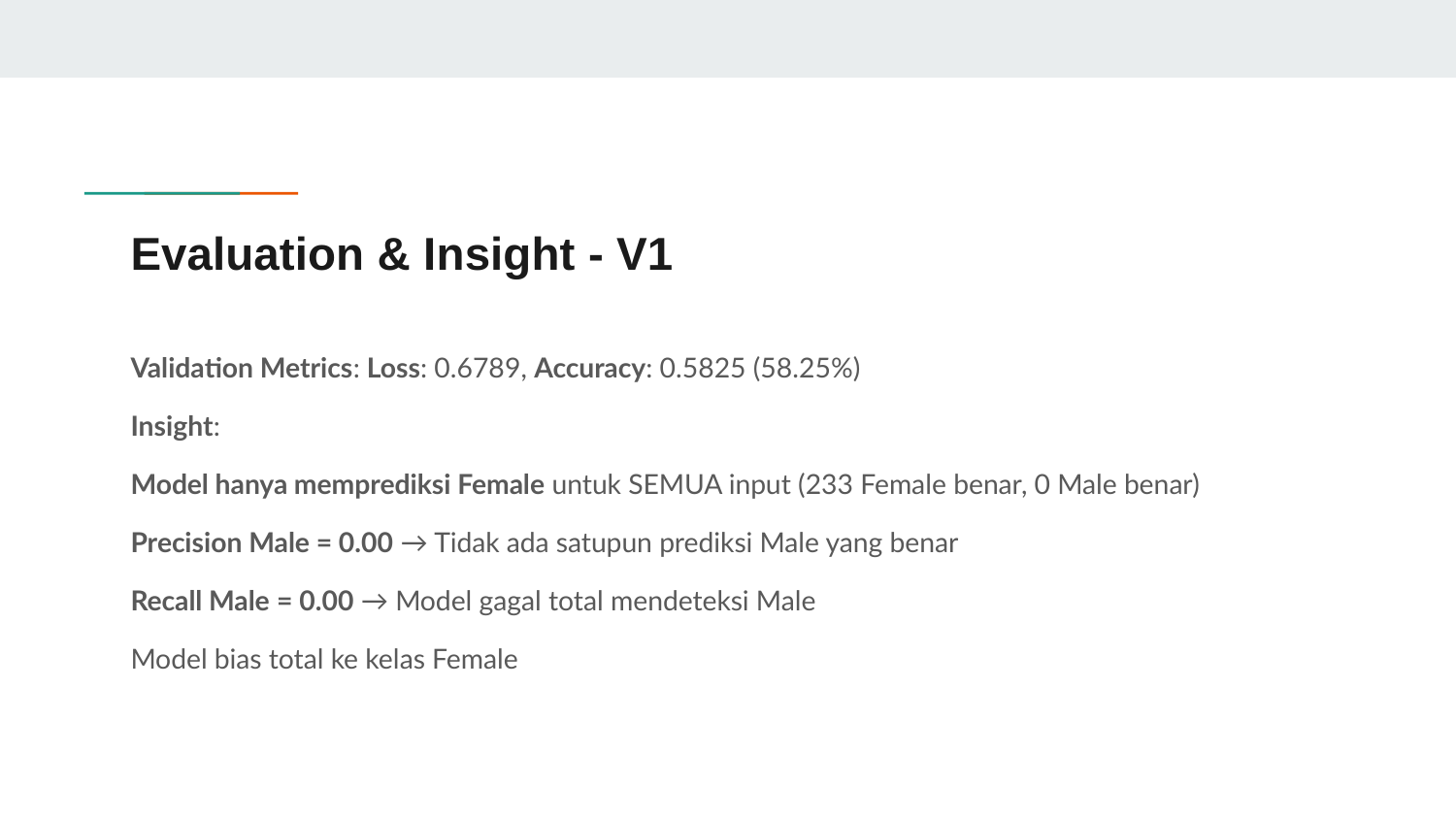

# Evaluation & Insight - V1
Validation Metrics: Loss: 0.6789, Accuracy: 0.5825 (58.25%)
Insight:
Model hanya memprediksi Female untuk SEMUA input (233 Female benar, 0 Male benar)
Precision Male = 0.00 → Tidak ada satupun prediksi Male yang benar
Recall Male = 0.00 → Model gagal total mendeteksi Male
Model bias total ke kelas Female